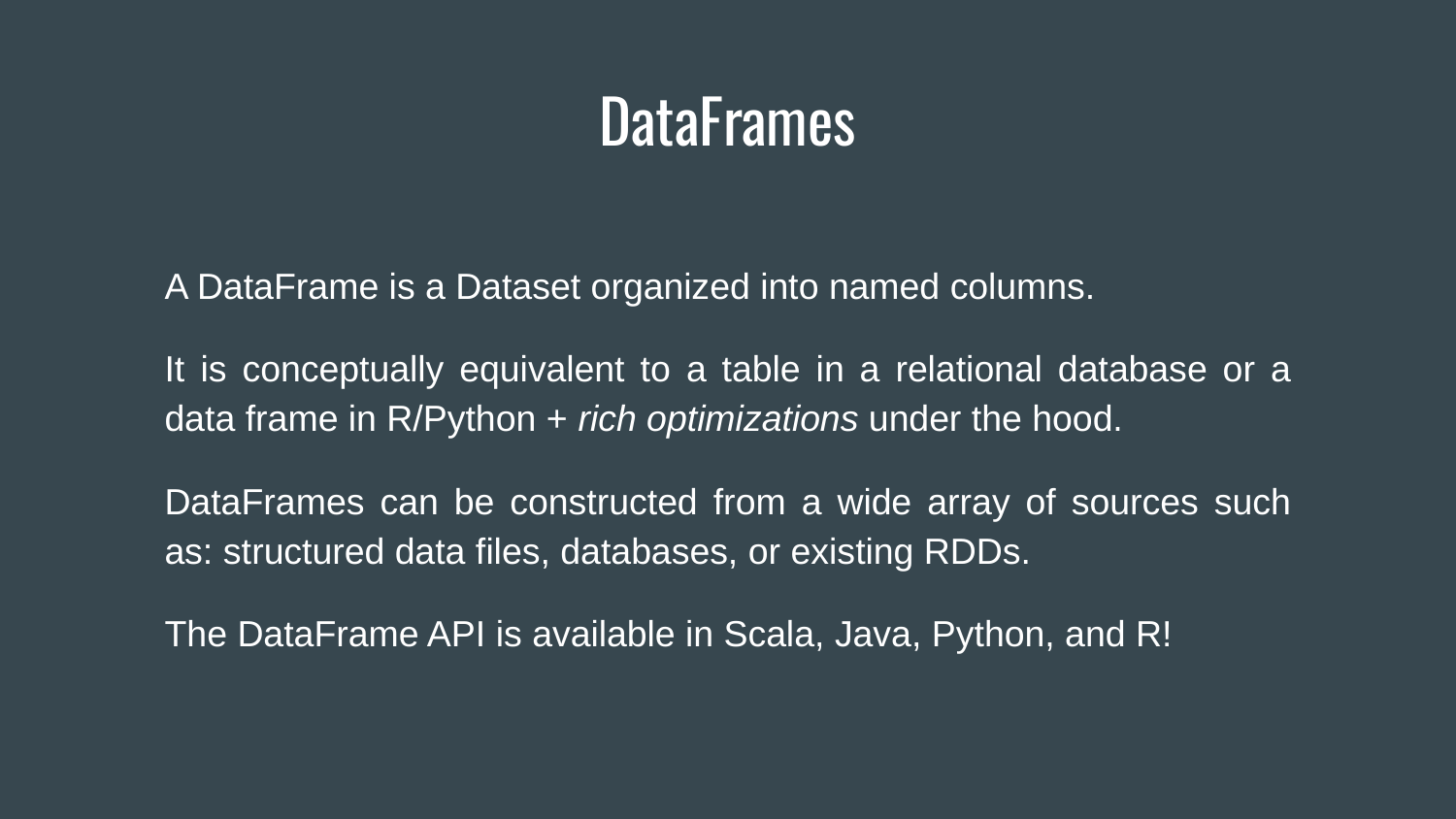

# DataFrames
A DataFrame is a Dataset organized into named columns.
It is conceptually equivalent to a table in a relational database or a data frame in R/Python + rich optimizations under the hood.
DataFrames can be constructed from a wide array of sources such as: structured data files, databases, or existing RDDs.
The DataFrame API is available in Scala, Java, Python, and R!